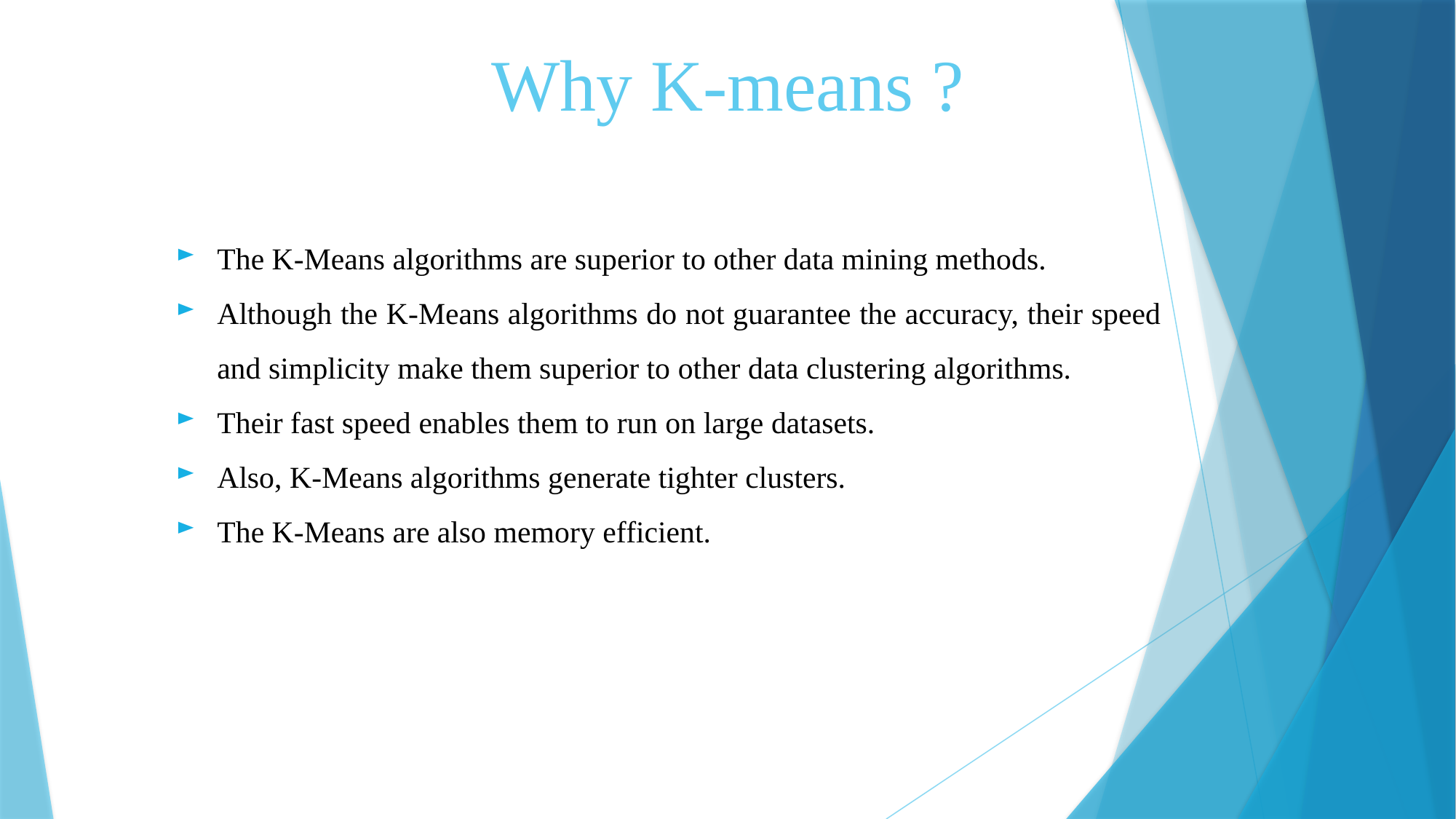

Why K-means ?
The K-Means algorithms are superior to other data mining methods.
Although the K-Means algorithms do not guarantee the accuracy, their speed and simplicity make them superior to other data clustering algorithms.
Their fast speed enables them to run on large datasets.
Also, K-Means algorithms generate tighter clusters.
The K-Means are also memory efficient.